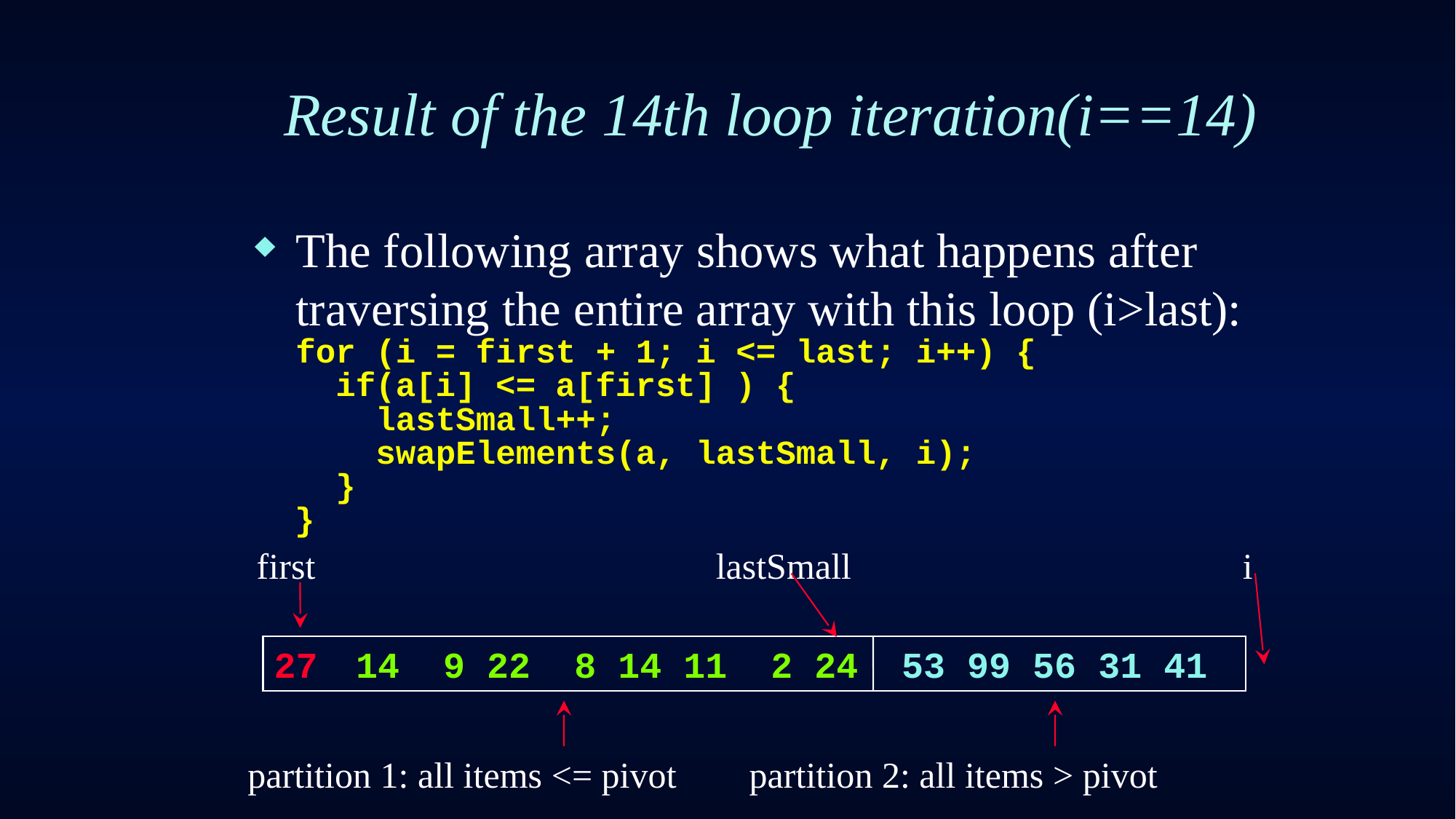

# Result of the 14th loop iteration(i==14)
The following array shows what happens after traversing the entire array with this loop (i>last):
	for (i = first + 1; i <= last; i++) {
	  if(a[i] <= a[first] ) {
	    lastSmall++;
	    swapElements(a, lastSmall, i);
	  }
  }
first                                            lastSmall                                           i

27  14  9 22  8 14 11  2 24  53 99 56 31 41

partition 1: all items <= pivot        partition 2: all items > pivot